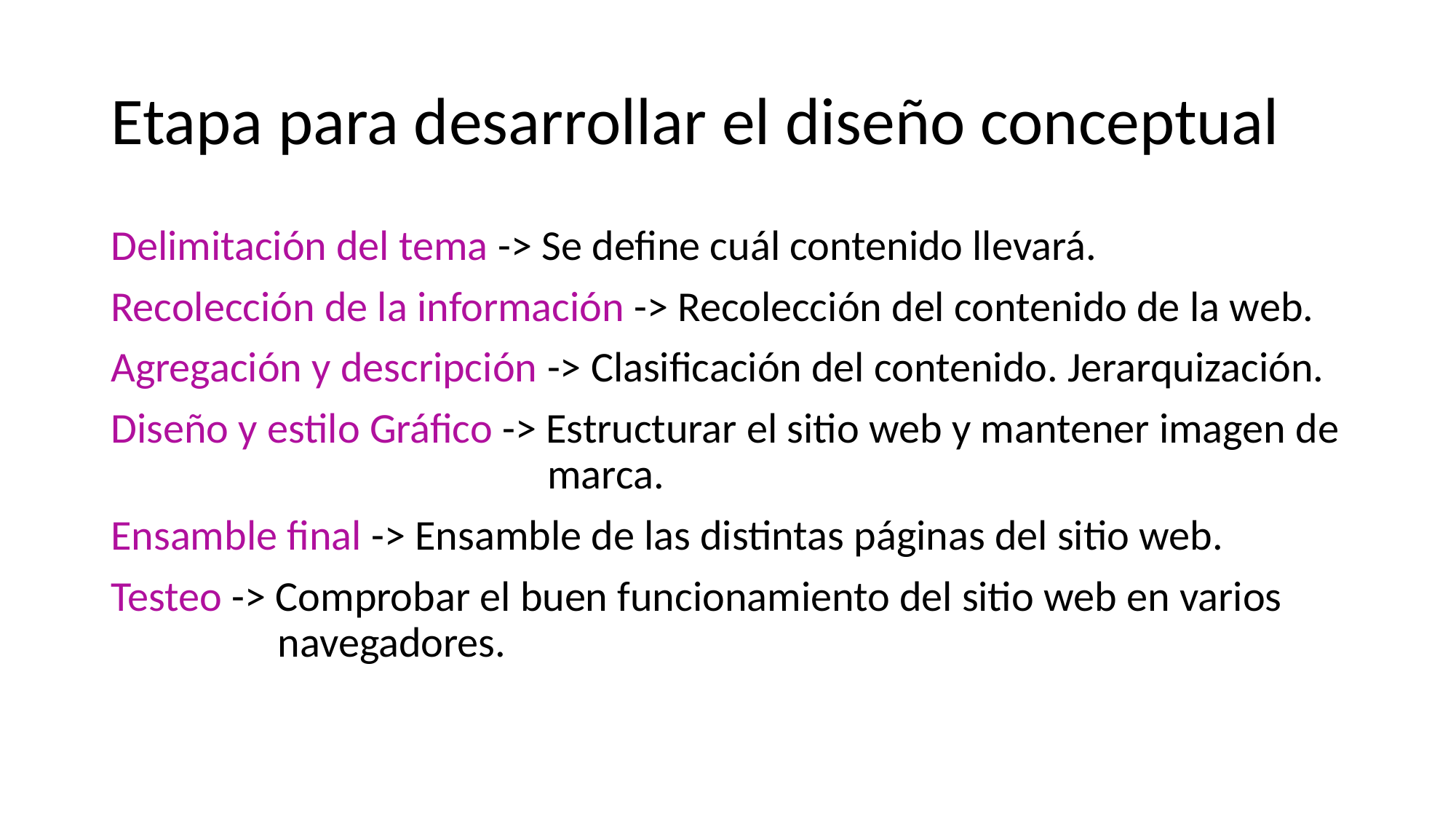

# Etapa para desarrollar el diseño conceptual
Delimitación del tema -> Se define cuál contenido llevará.
Recolección de la información -> Recolección del contenido de la web.
Agregación y descripción -> Clasificación del contenido. Jerarquización.
Diseño y estilo Gráfico -> Estructurar el sitio web y mantener imagen de 				marca.
Ensamble final -> Ensamble de las distintas páginas del sitio web.
Testeo -> Comprobar el buen funcionamiento del sitio web en varios 		      navegadores.